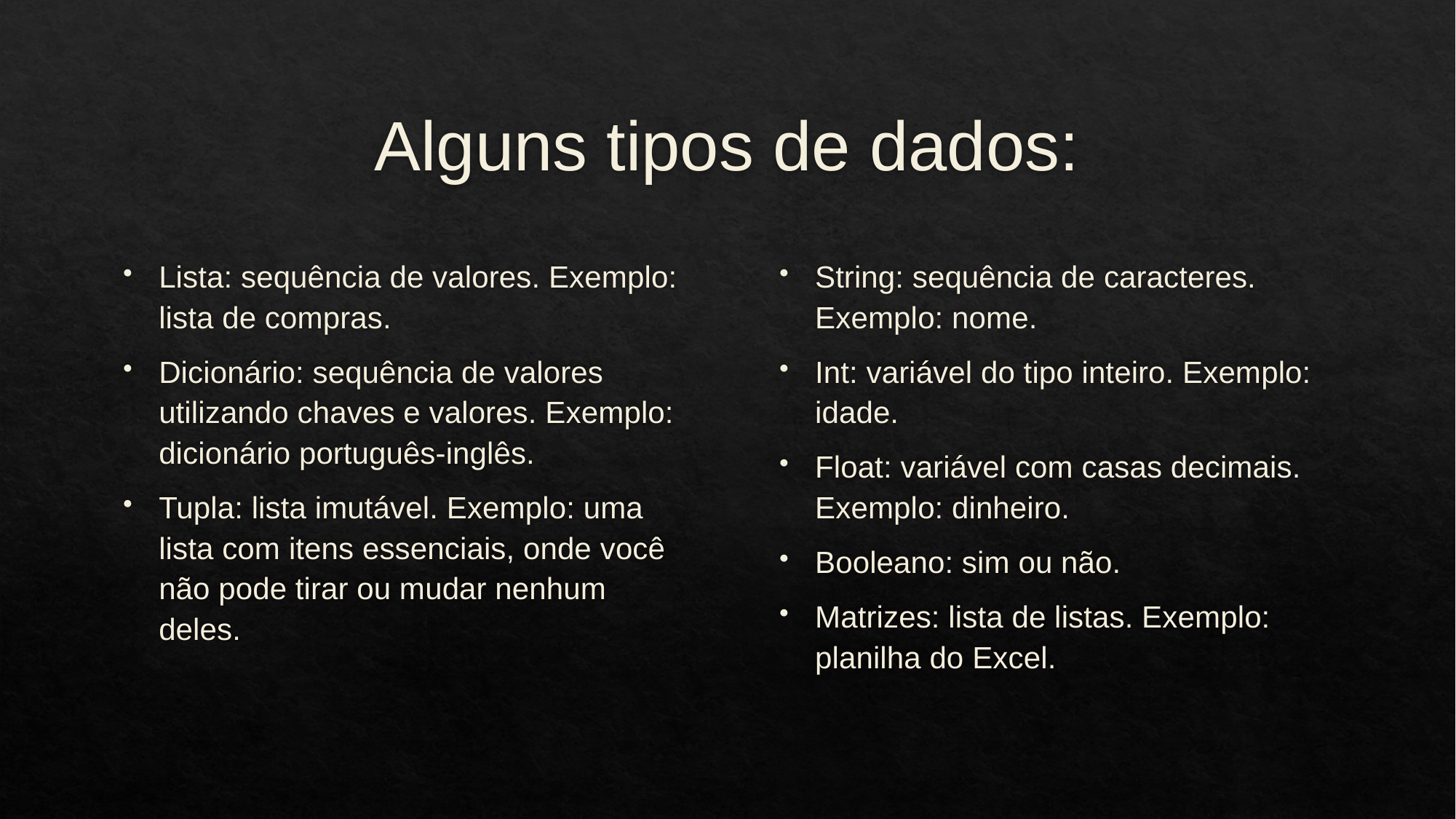

# Alguns tipos de dados:
Lista: sequência de valores. Exemplo: lista de compras.
Dicionário: sequência de valores utilizando chaves e valores. Exemplo: dicionário português-inglês.
Tupla: lista imutável. Exemplo: uma lista com itens essenciais, onde você não pode tirar ou mudar nenhum deles.
String: sequência de caracteres. Exemplo: nome.
Int: variável do tipo inteiro. Exemplo: idade.
Float: variável com casas decimais. Exemplo: dinheiro.
Booleano: sim ou não.
Matrizes: lista de listas. Exemplo: planilha do Excel.